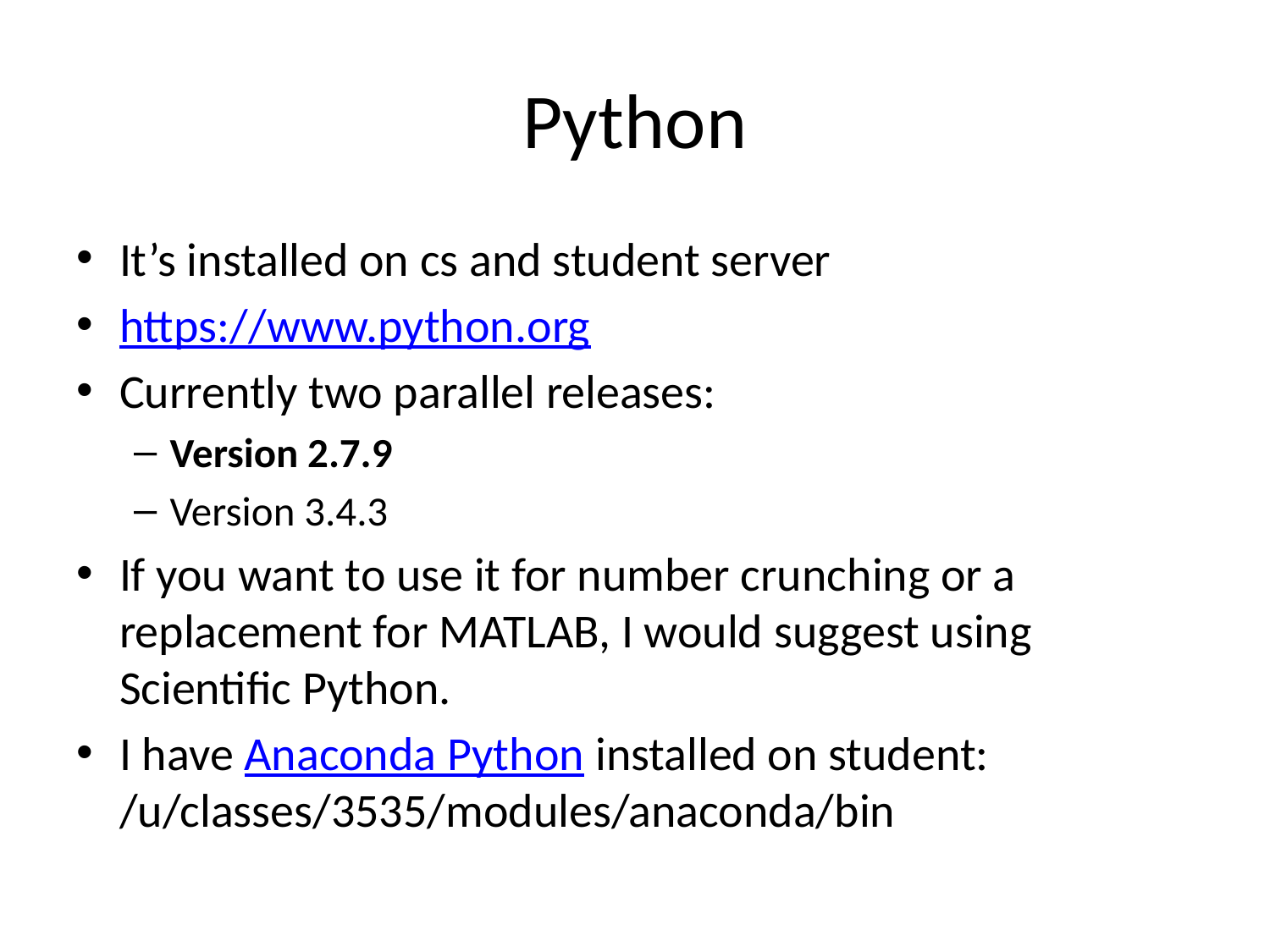

# Python
It’s installed on cs and student server
https://www.python.org
Currently two parallel releases:
Version 2.7.9
Version 3.4.3
If you want to use it for number crunching or a replacement for MATLAB, I would suggest using Scientific Python.
I have Anaconda Python installed on student:
/u/classes/3535/modules/anaconda/bin